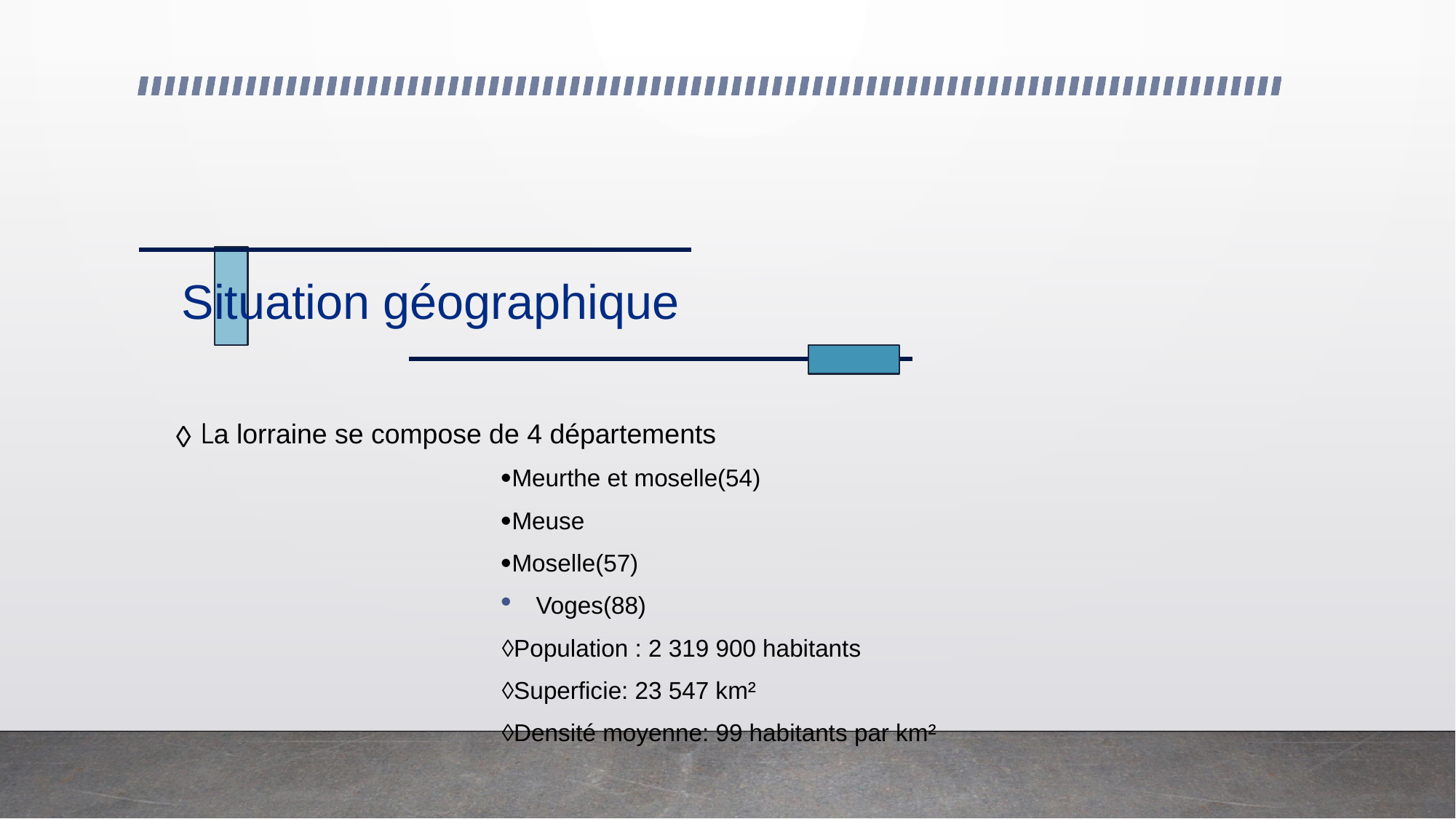

# Situation géographique

◊ La lorraine se compose de 4 départements
•Meurthe et moselle(54)
•Meuse
•Moselle(57)
Voges(88)
◊Population : 2 319 900 habitants
◊Superficie: 23 547 km²
◊Densité moyenne: 99 habitants par km²